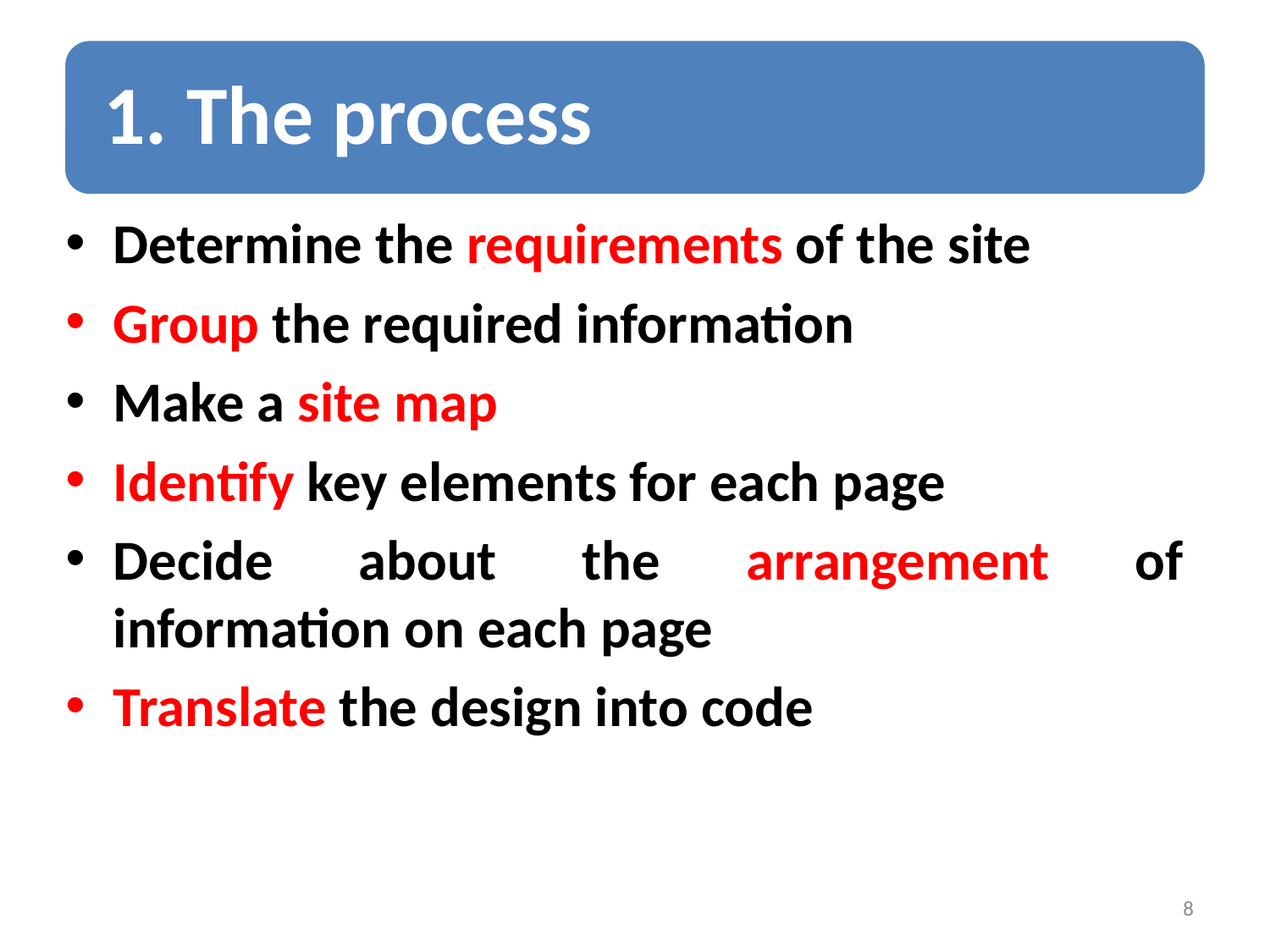

1. The process
Determine the requirements of the site
Group the required information
Make a site map
Identify key elements for each page
Decide about the arrangement of information on each page
Translate the design into code
8